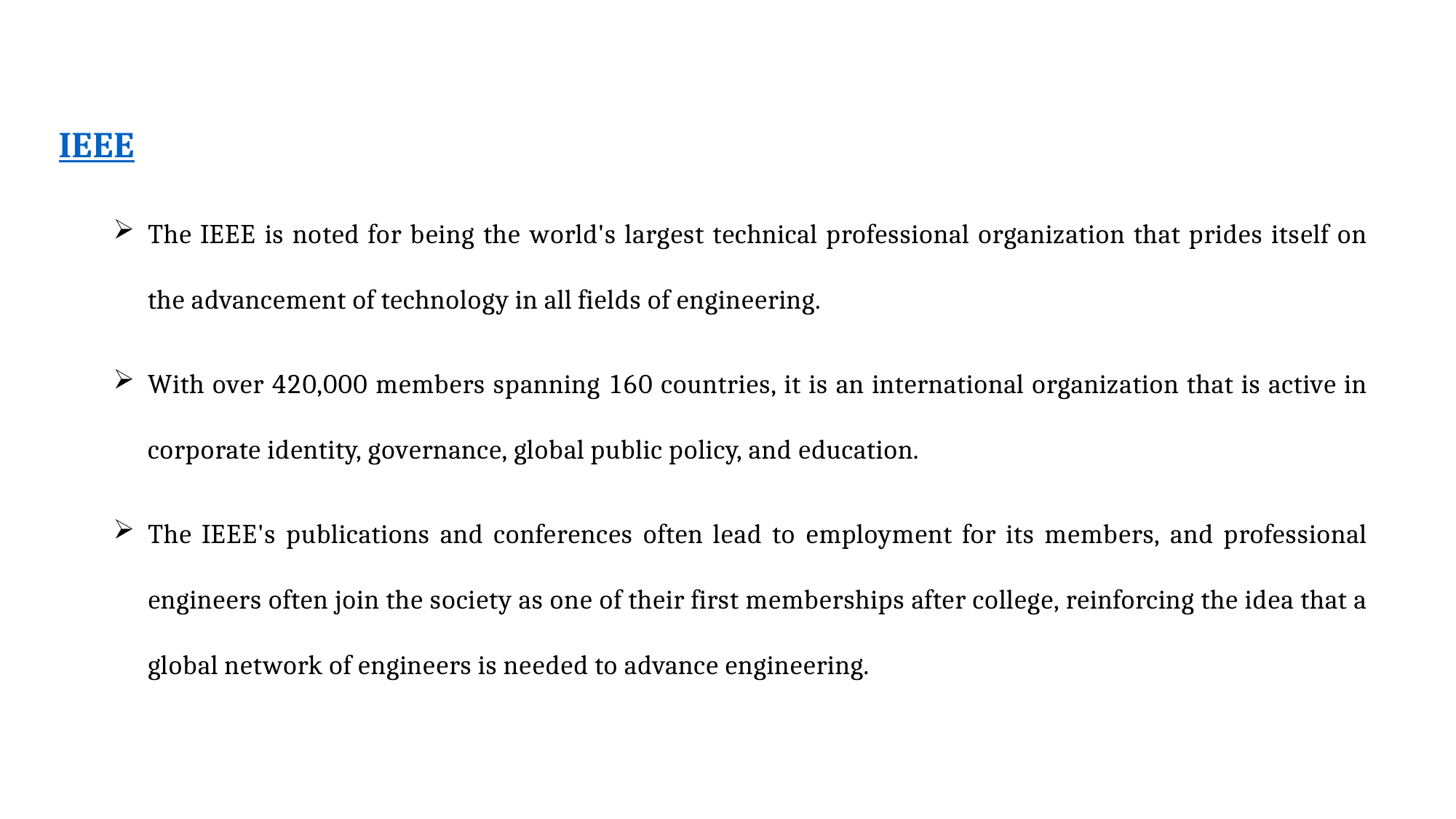

IEEE
The IEEE is noted for being the world's largest technical professional organization that prides itself on the advancement of technology in all fields of engineering.
With over 420,000 members spanning 160 countries, it is an international organization that is active in corporate identity, governance, global public policy, and education.
The IEEE's publications and conferences often lead to employment for its members, and professional engineers often join the society as one of their first memberships after college, reinforcing the idea that a global network of engineers is needed to advance engineering.